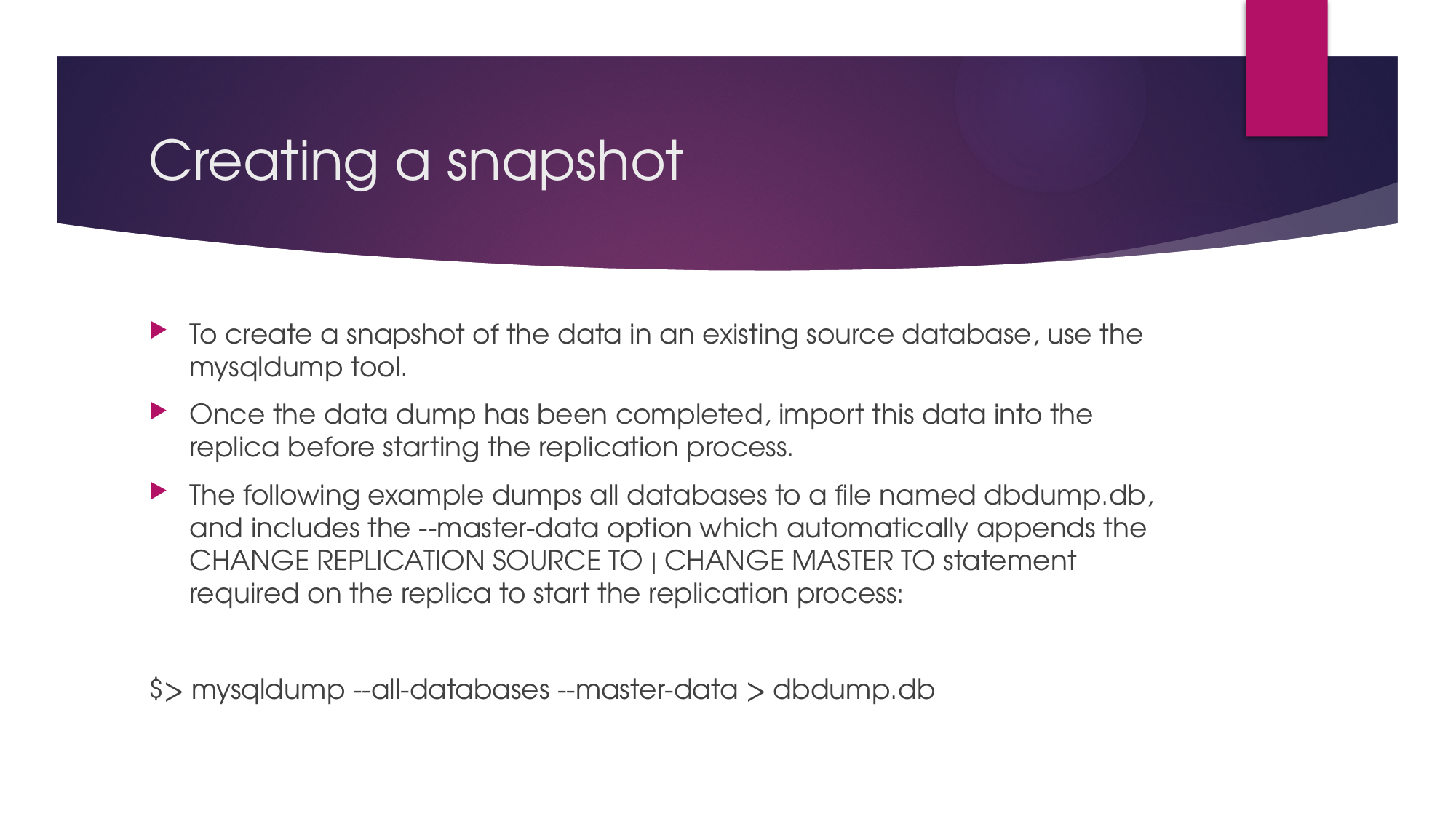

# Creating a snapshot
To create a snapshot of the data in an existing source database, use the mysqldump tool.
Once the data dump has been completed, import this data into the replica before starting the replication process.
The following example dumps all databases to a file named dbdump.db, and includes the --master-data option which automatically appends the CHANGE REPLICATION SOURCE TO | CHANGE MASTER TO statement required on the replica to start the replication process:

$> mysqldump --all-databases --master-data > dbdump.db